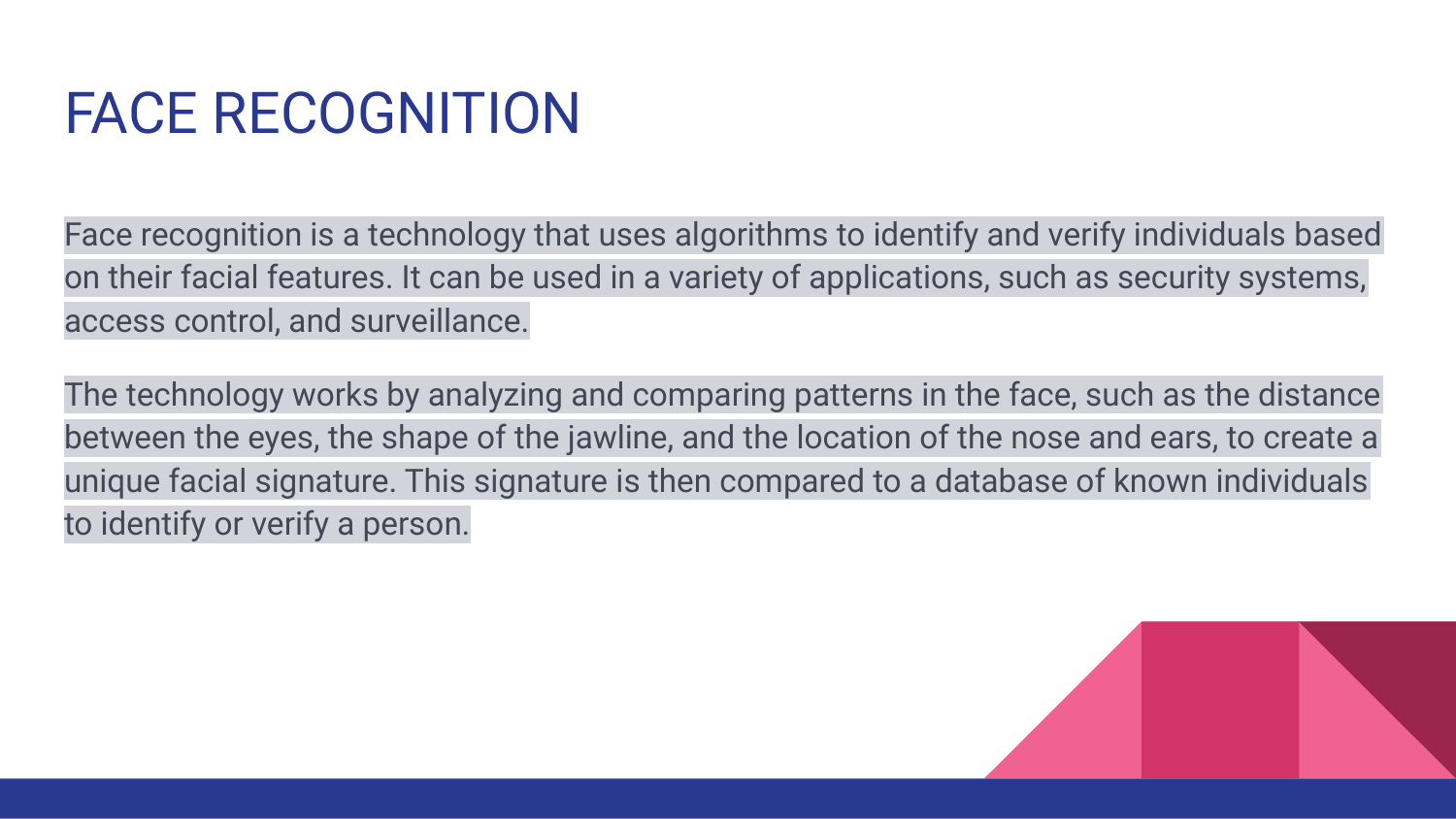

# FACE RECOGNITION
Face recognition is a technology that uses algorithms to identify and verify individuals based on their facial features. It can be used in a variety of applications, such as security systems, access control, and surveillance.
The technology works by analyzing and comparing patterns in the face, such as the distance between the eyes, the shape of the jawline, and the location of the nose and ears, to create a unique facial signature. This signature is then compared to a database of known individuals to identify or verify a person.